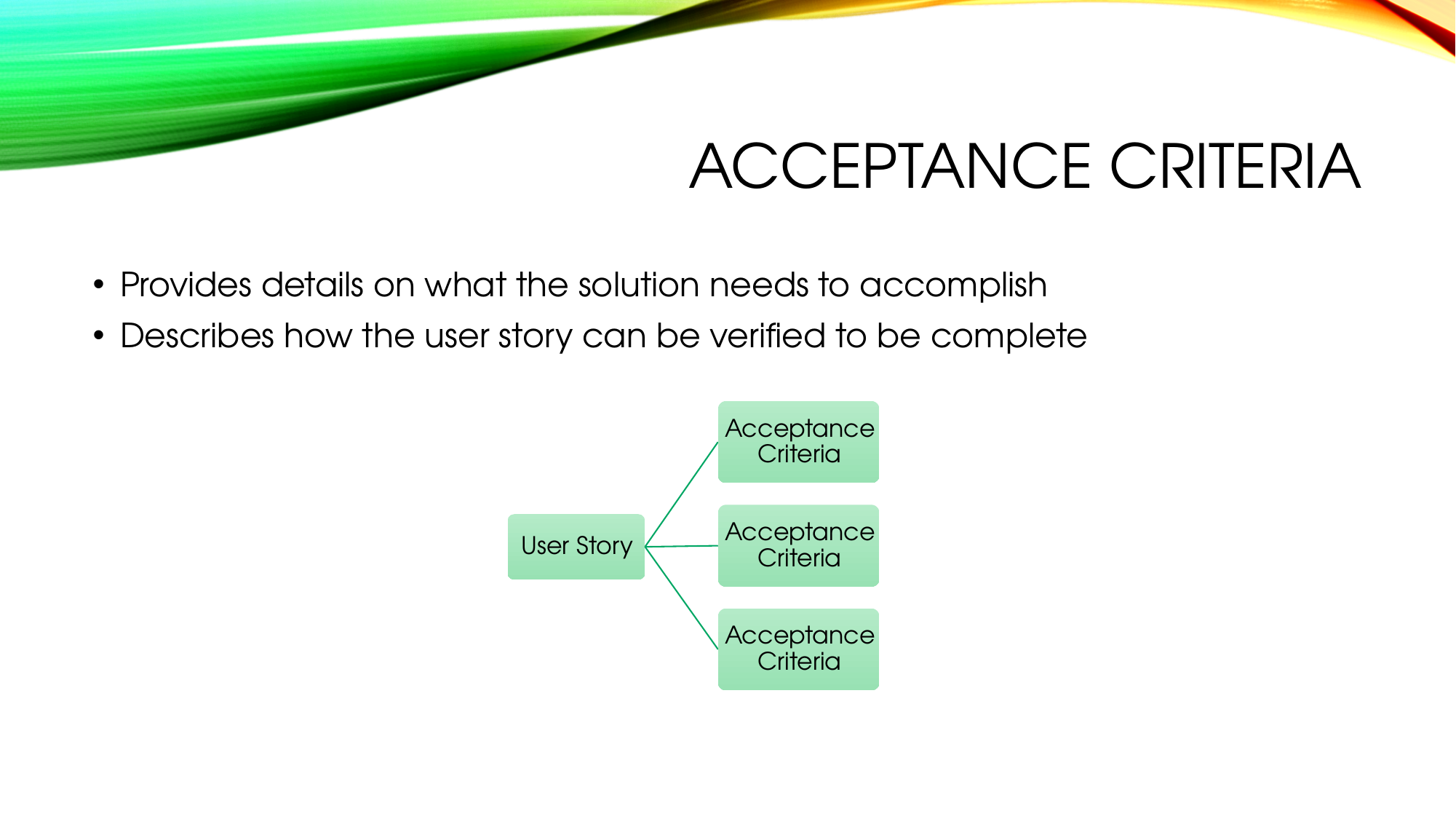

# Acceptance Criteria
Provides details on what the solution needs to accomplish
Describes how the user story can be verified to be complete
User Story

Acceptance Criteria

Acceptance Criteria

Acceptance Criteria